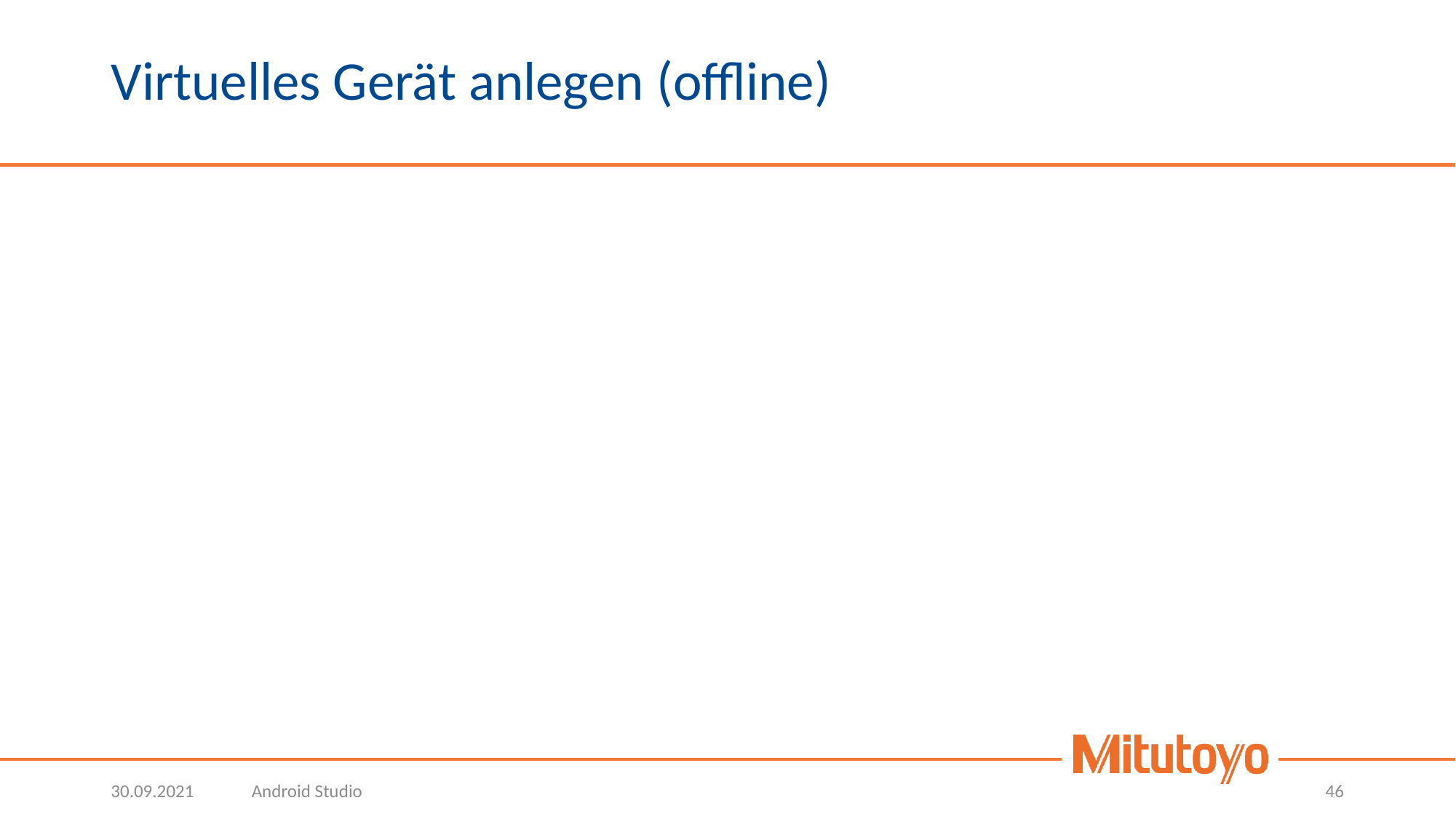

# Virtuelles Gerät anlegen (offline)

30.09.2021
Android Studio
46